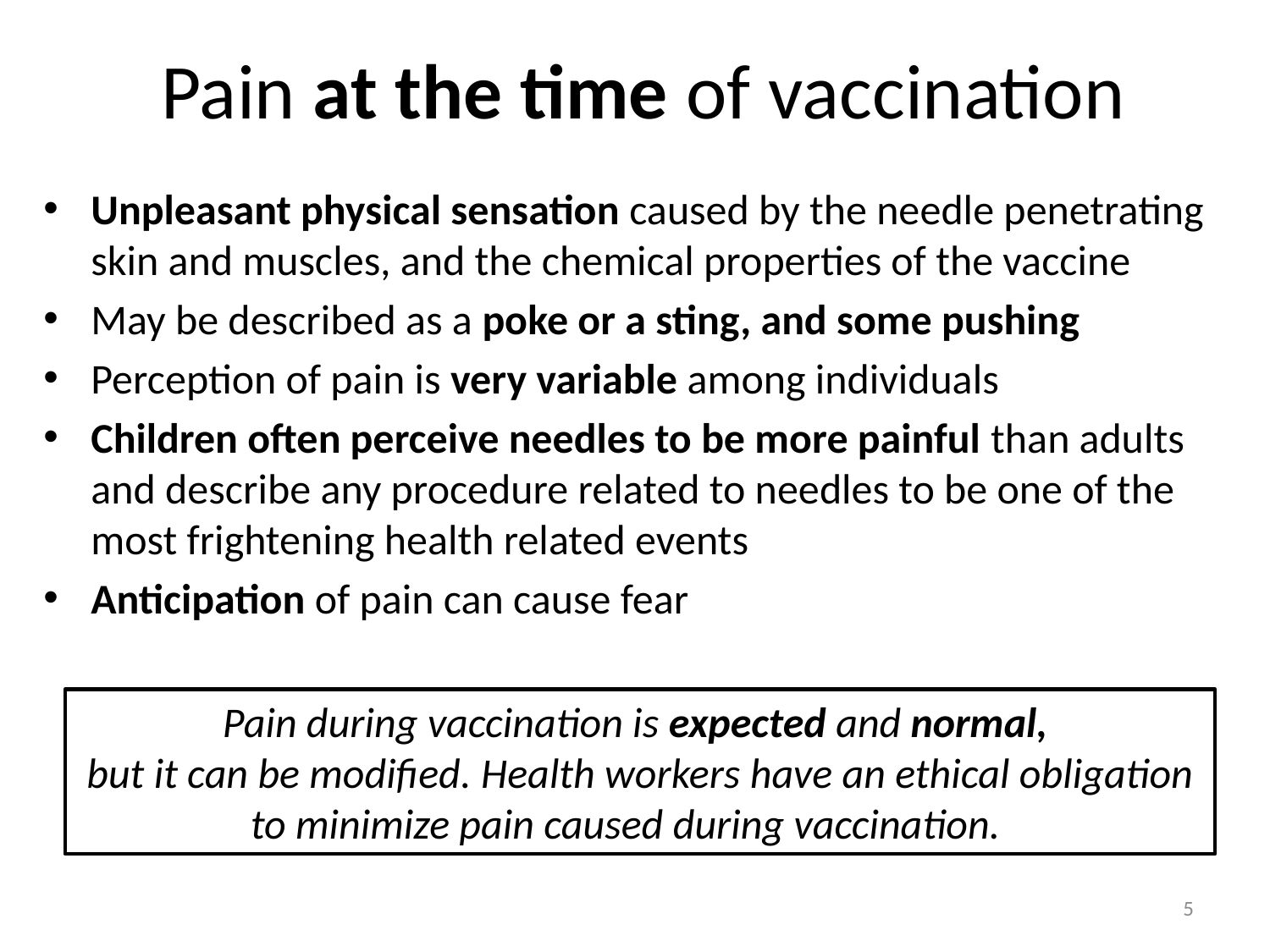

# Pain at the time of vaccination
Unpleasant physical sensation caused by the needle penetrating skin and muscles, and the chemical properties of the vaccine
May be described as a poke or a sting, and some pushing
Perception of pain is very variable among individuals
Children often perceive needles to be more painful than adults and describe any procedure related to needles to be one of the most frightening health related events
Anticipation of pain can cause fear
Pain during vaccination is expected and normal,
but it can be modified. Health workers have an ethical obligation to minimize pain caused during vaccination.
5